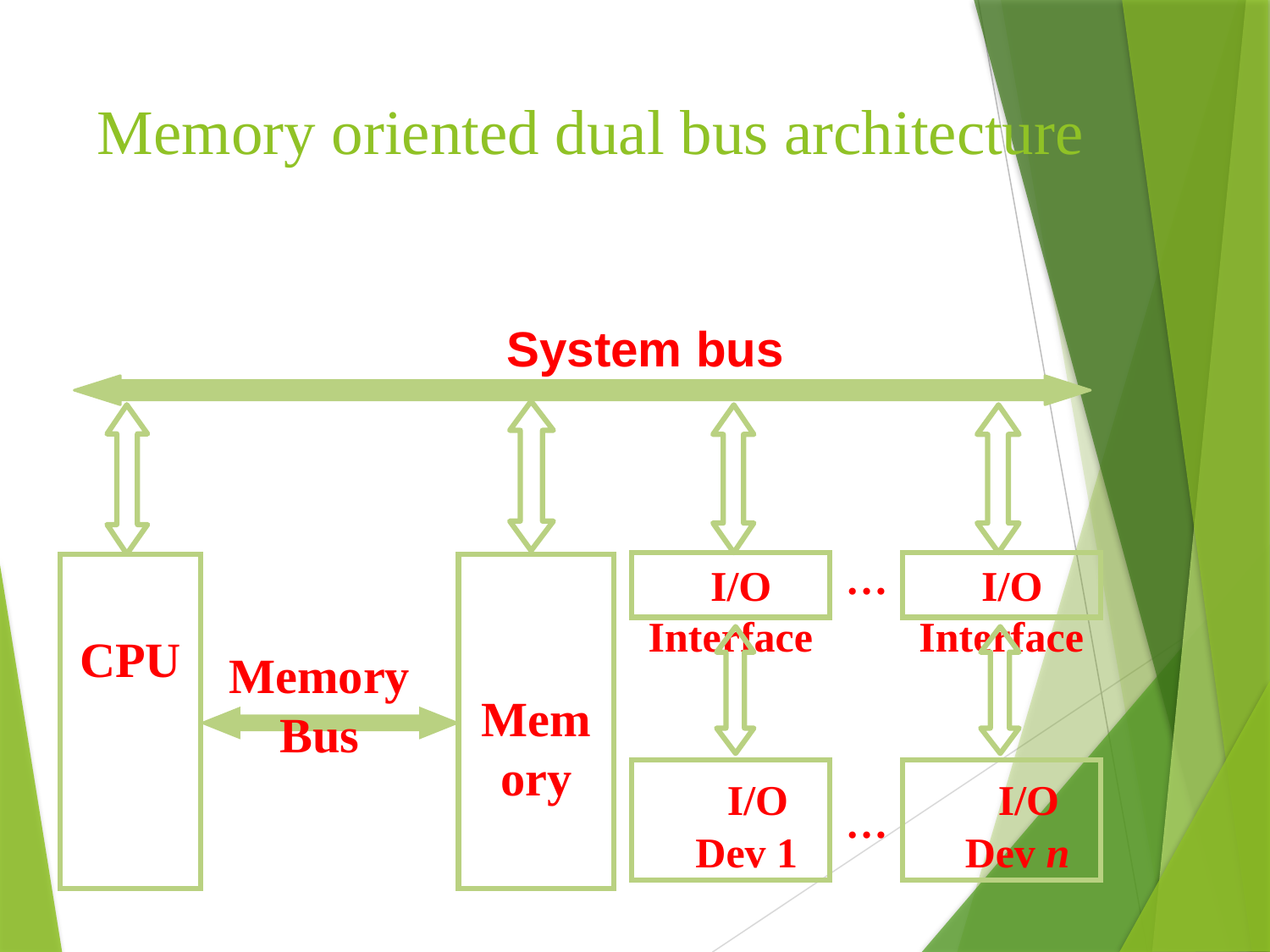

# Memory oriented dual bus architecture
System bus

CPU

  I/O Interface
…
  I/O Interface

 Memory

Memory
Bus

       I/O
   Dev 1
       I/O
   Dev n
…